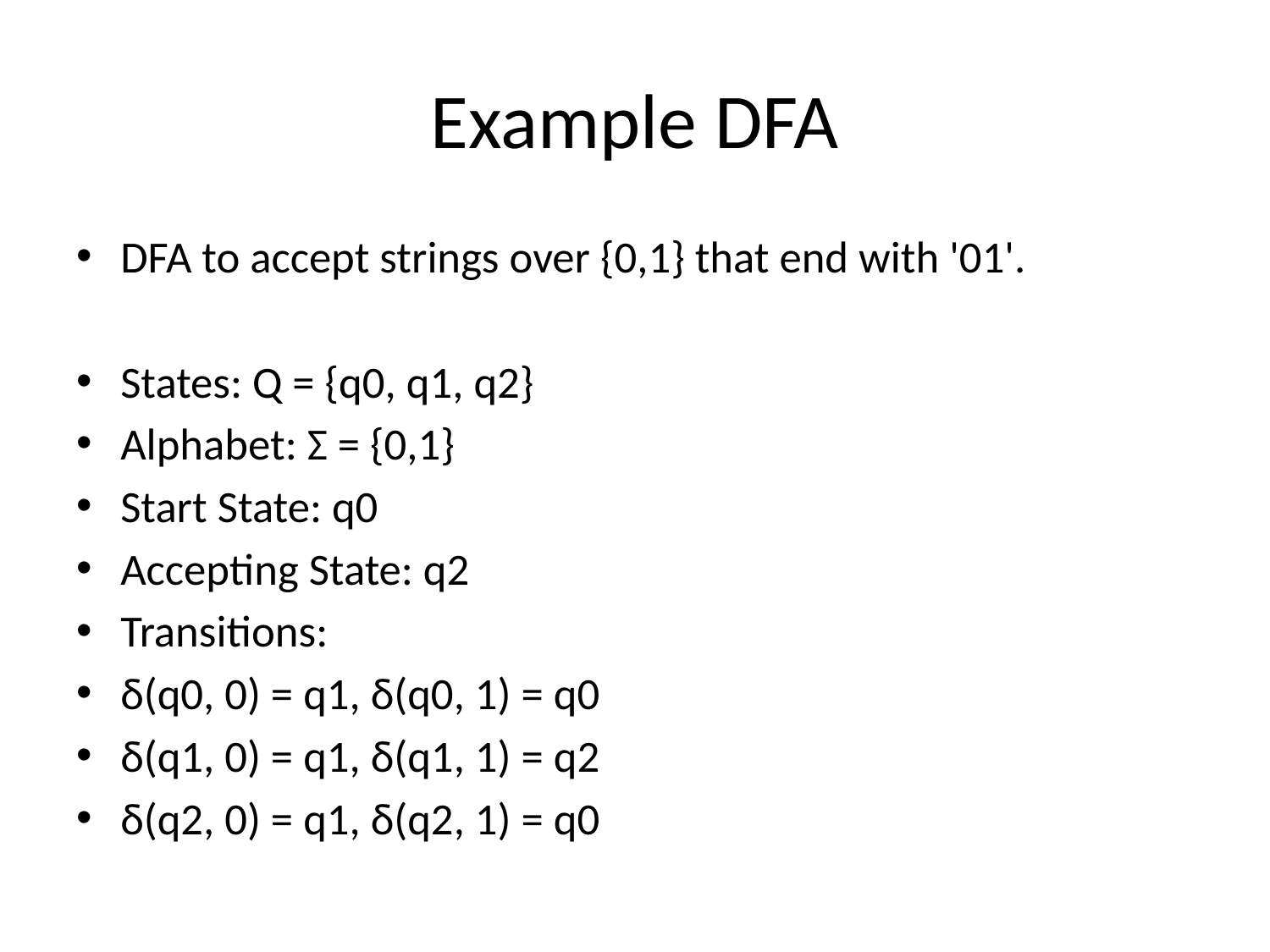

# Example DFA
DFA to accept strings over {0,1} that end with '01'.

States: Q = {q0, q1, q2}
Alphabet: Σ = {0,1}
Start State: q0
Accepting State: q2
Transitions:
δ(q0, 0) = q1, δ(q0, 1) = q0
δ(q1, 0) = q1, δ(q1, 1) = q2
δ(q2, 0) = q1, δ(q2, 1) = q0